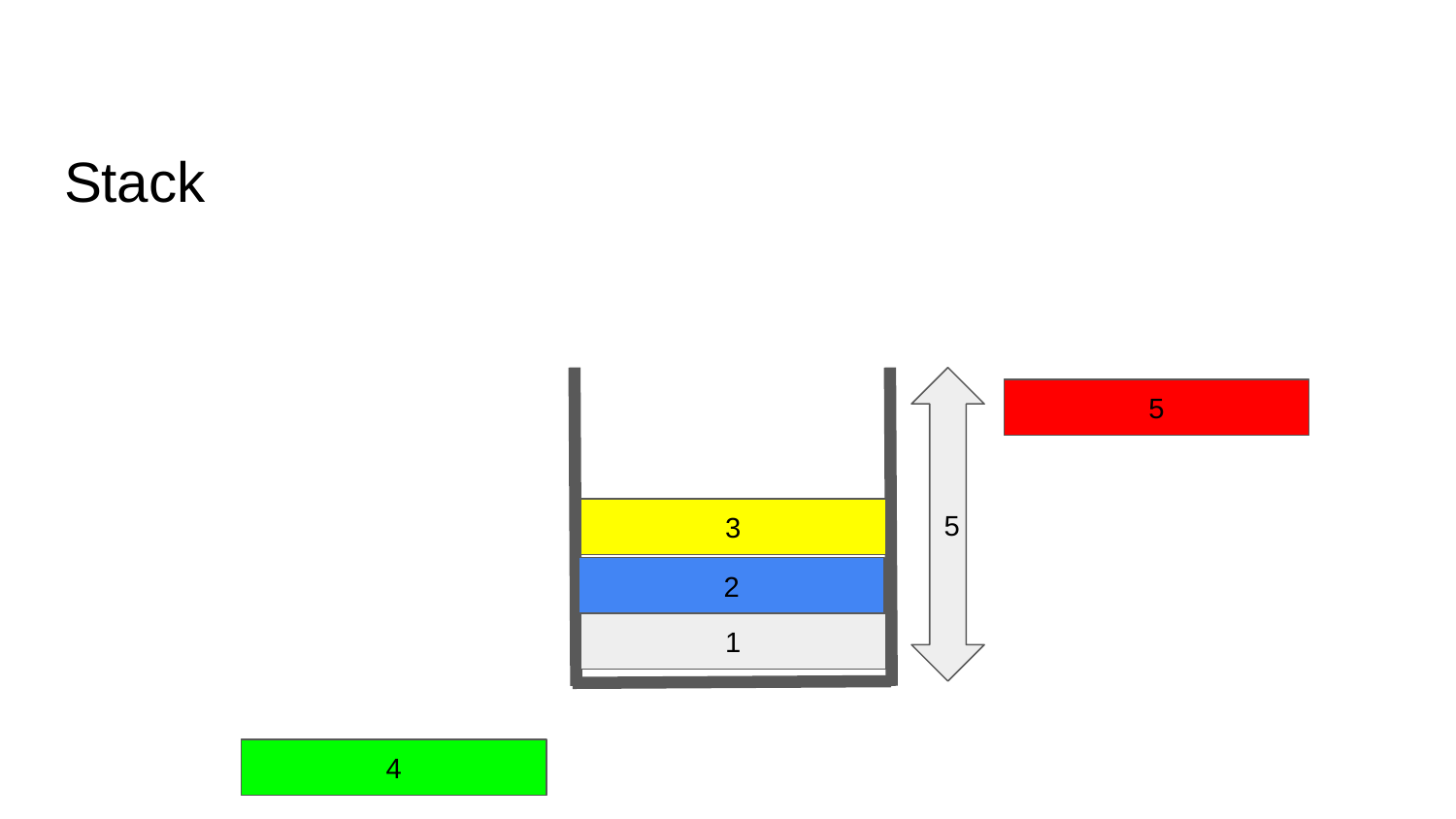

# Stack
5
5
3
2
1
4